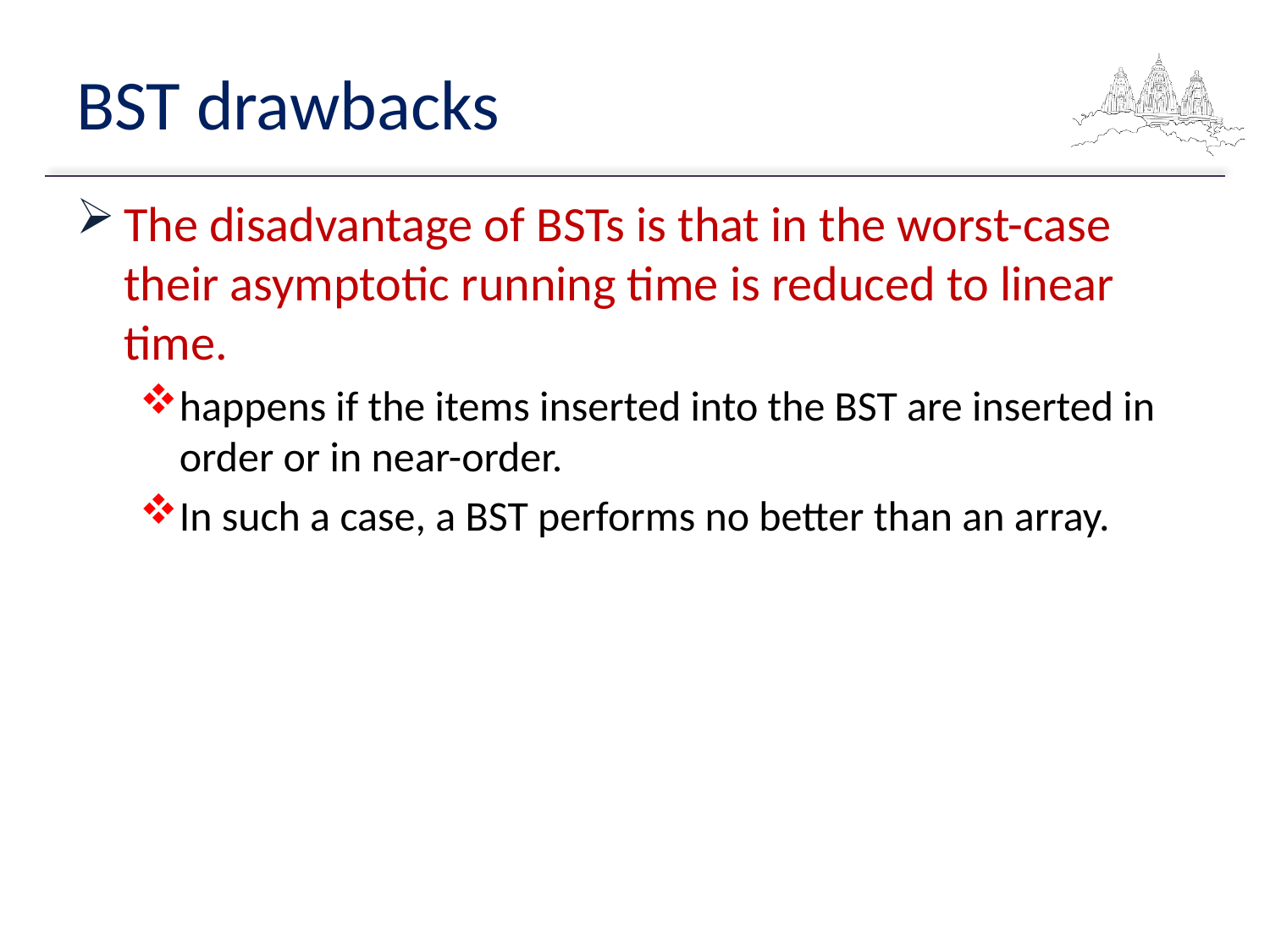

# BST drawbacks
The disadvantage of BSTs is that in the worst-case their asymptotic running time is reduced to linear time.
happens if the items inserted into the BST are inserted in order or in near-order.
In such a case, a BST performs no better than an array.